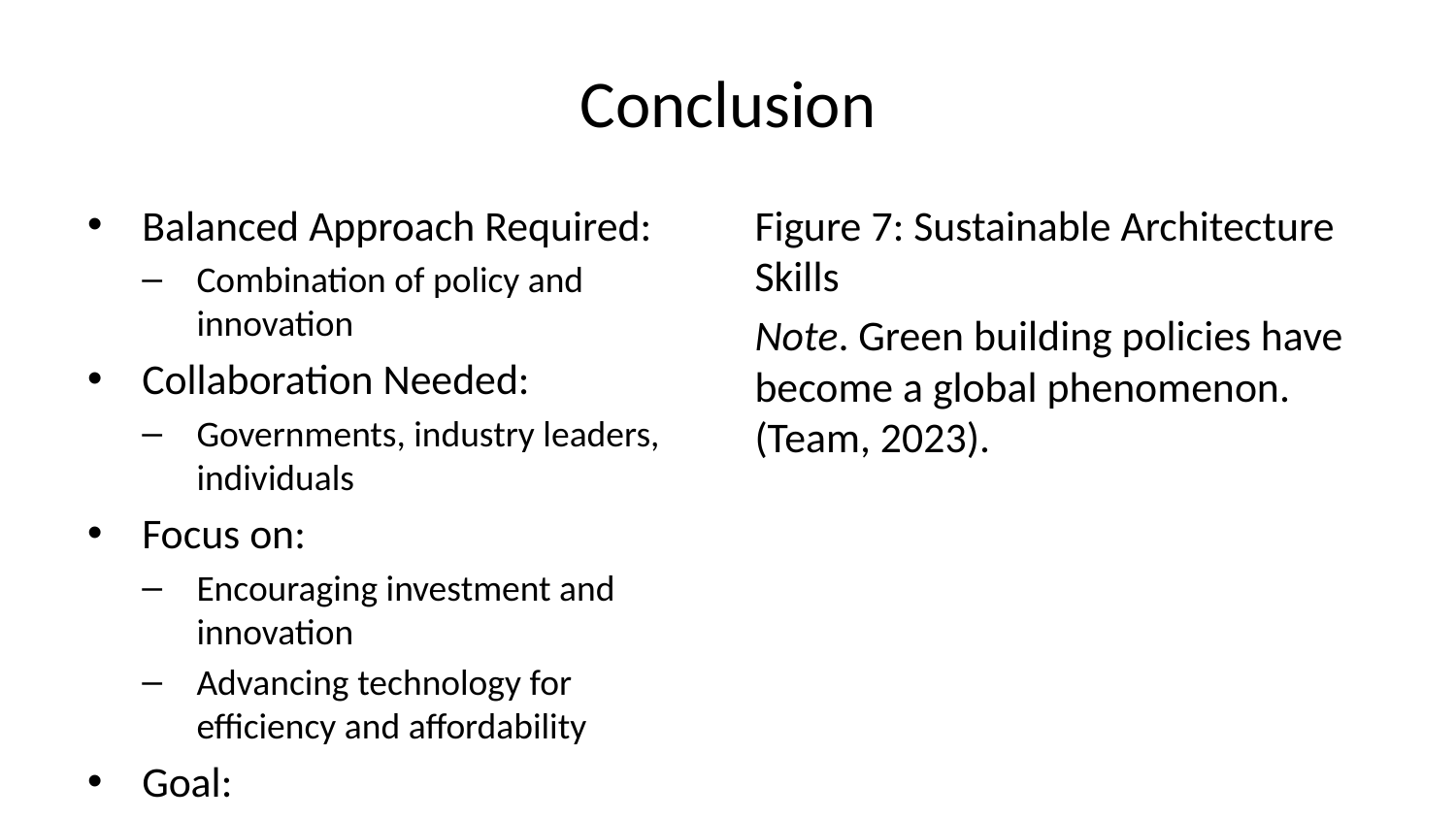

# Conclusion
Balanced Approach Required:
Combination of policy and innovation
Collaboration Needed:
Governments, industry leaders, individuals
Focus on:
Encouraging investment and innovation
Advancing technology for efficiency and affordability
Goal:
Clean, sustainable energy for buildings
Mitigating climate change, enhancing energy security
Healthier planet for future generations
Figure 7: Sustainable Architecture Skills
Note. Green building policies have become a global phenomenon. (Team, 2023).